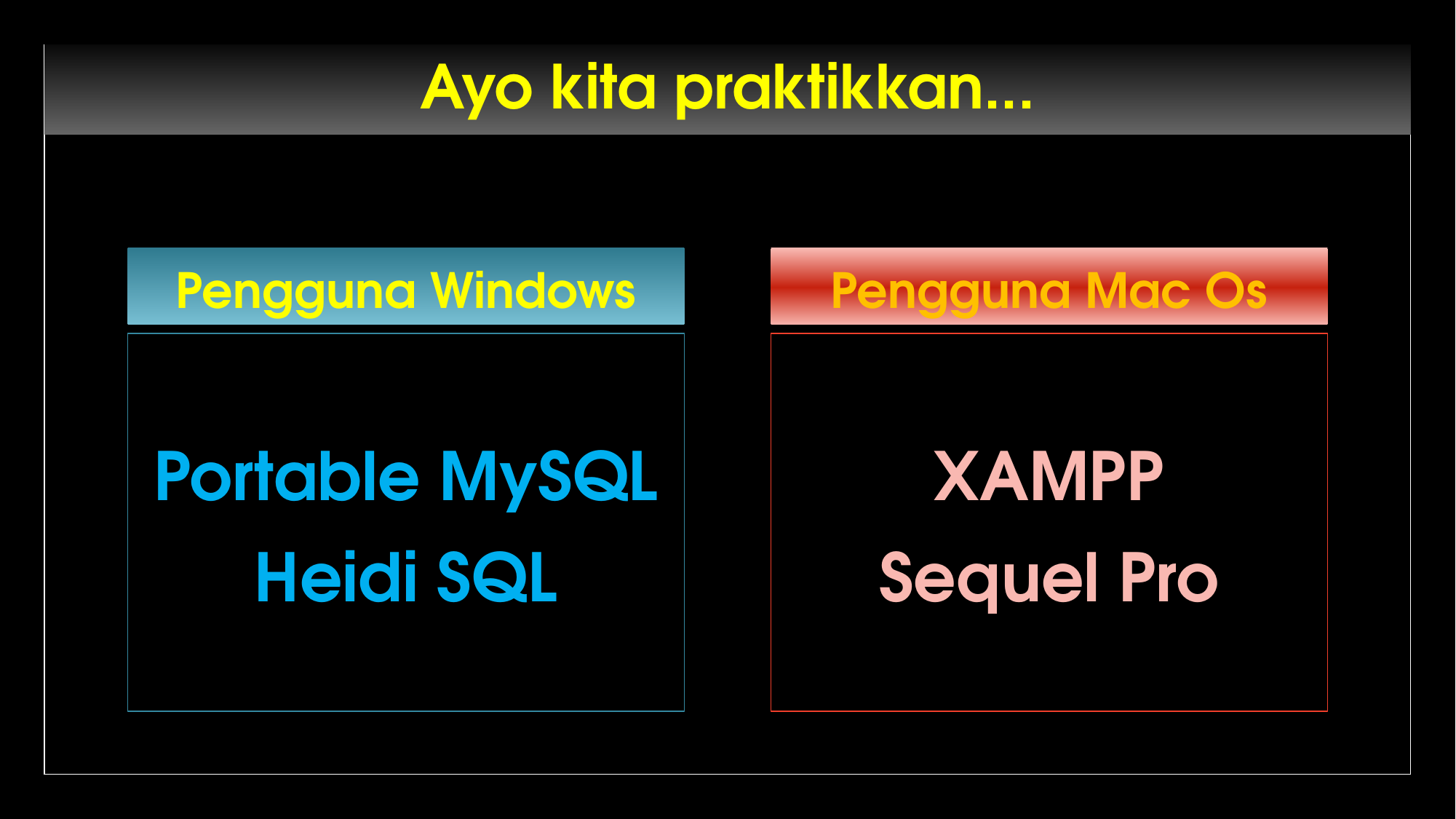

# Ayo kita praktikkan...
Pengguna Windows
Pengguna Mac Os

XAMPP
Sequel Pro

Portable MySQL
Heidi SQL